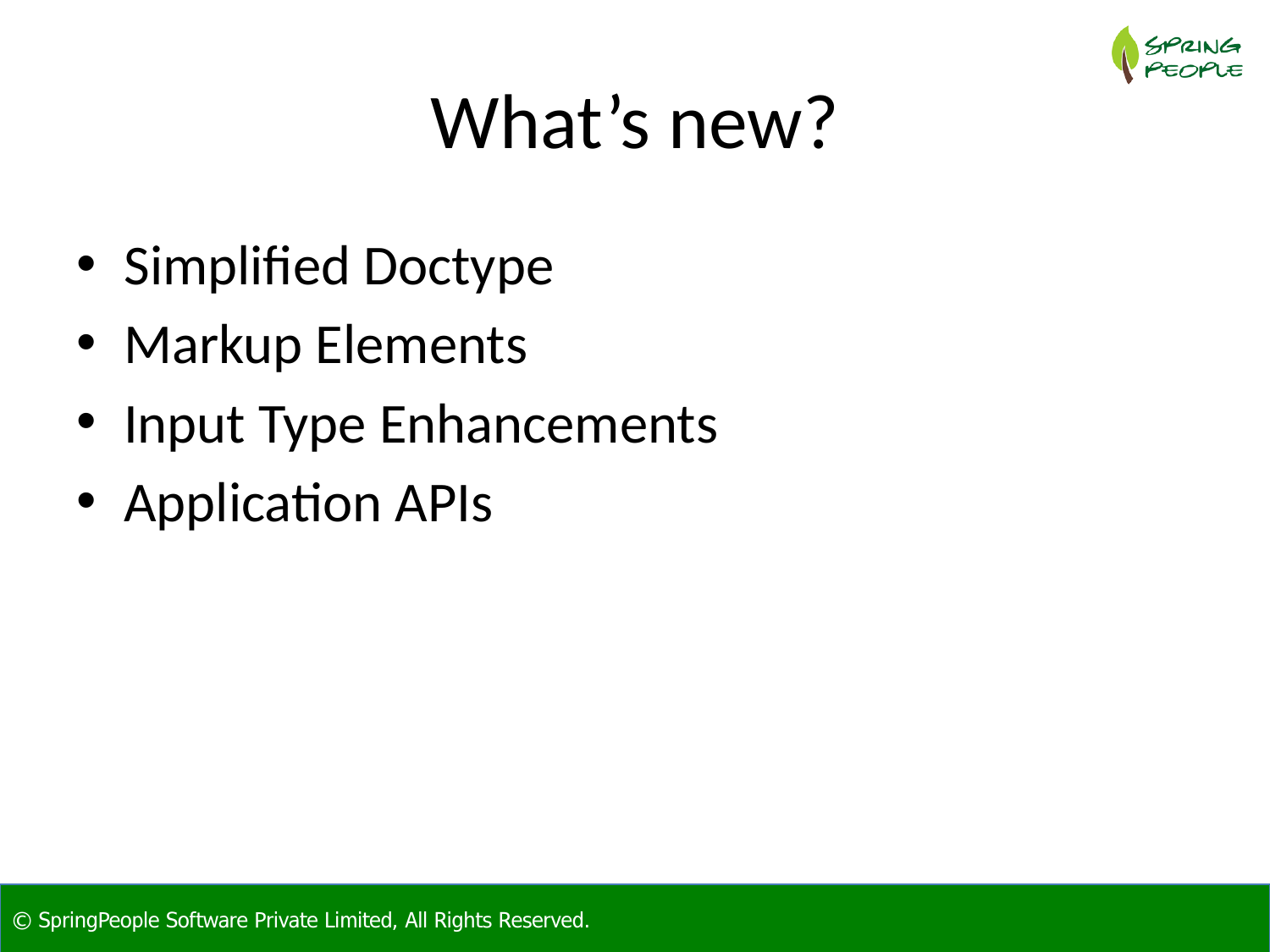

# What’s new?
Simplified Doctype
Markup Elements
Input Type Enhancements
Application APIs